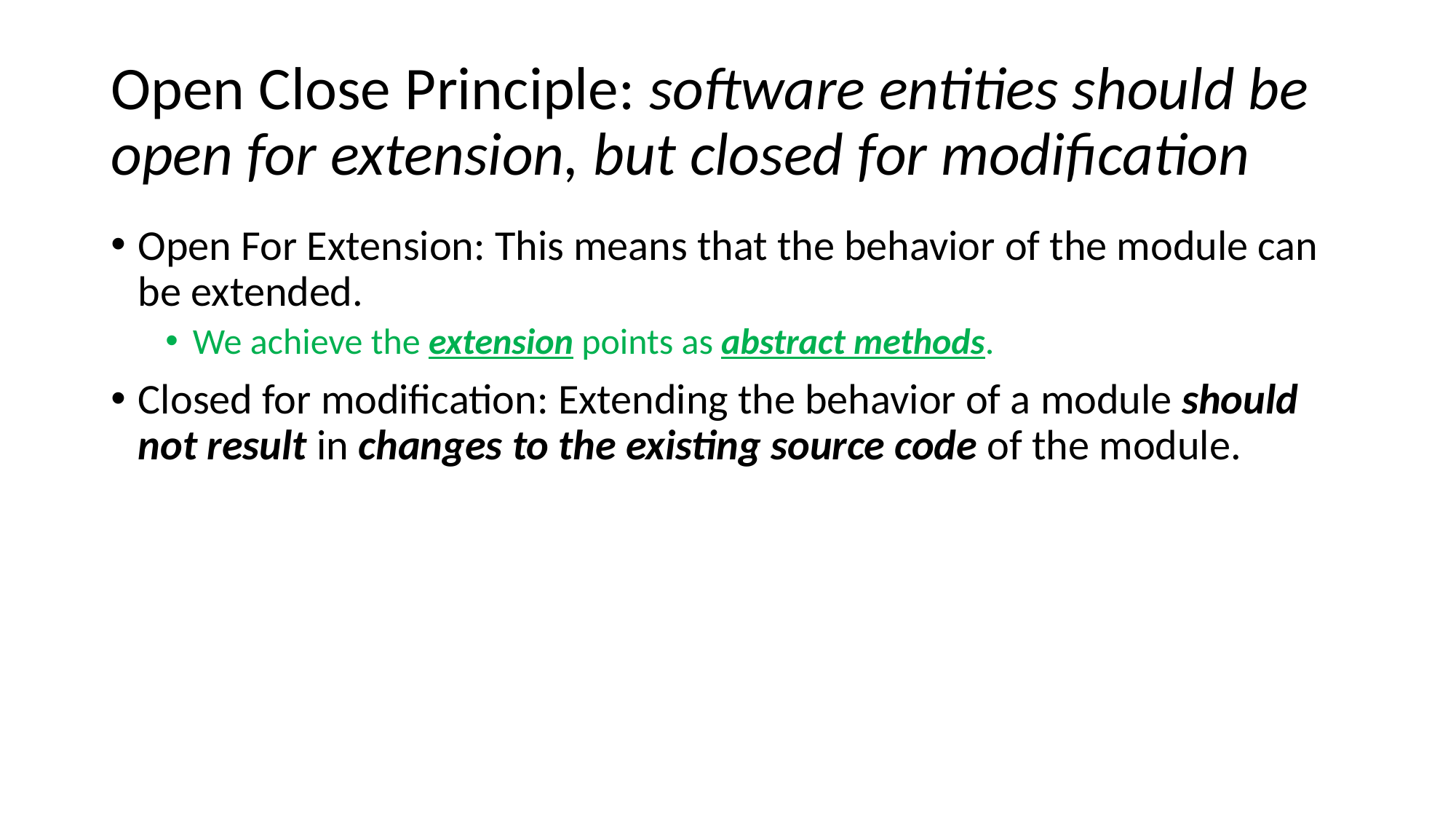

# Open Close Principle: software entities should be open for extension, but closed for modification
Open For Extension: This means that the behavior of the module can be extended.
We achieve the extension points as abstract methods.
Closed for modification: Extending the behavior of a module should  not result in changes to the existing source code of the module.